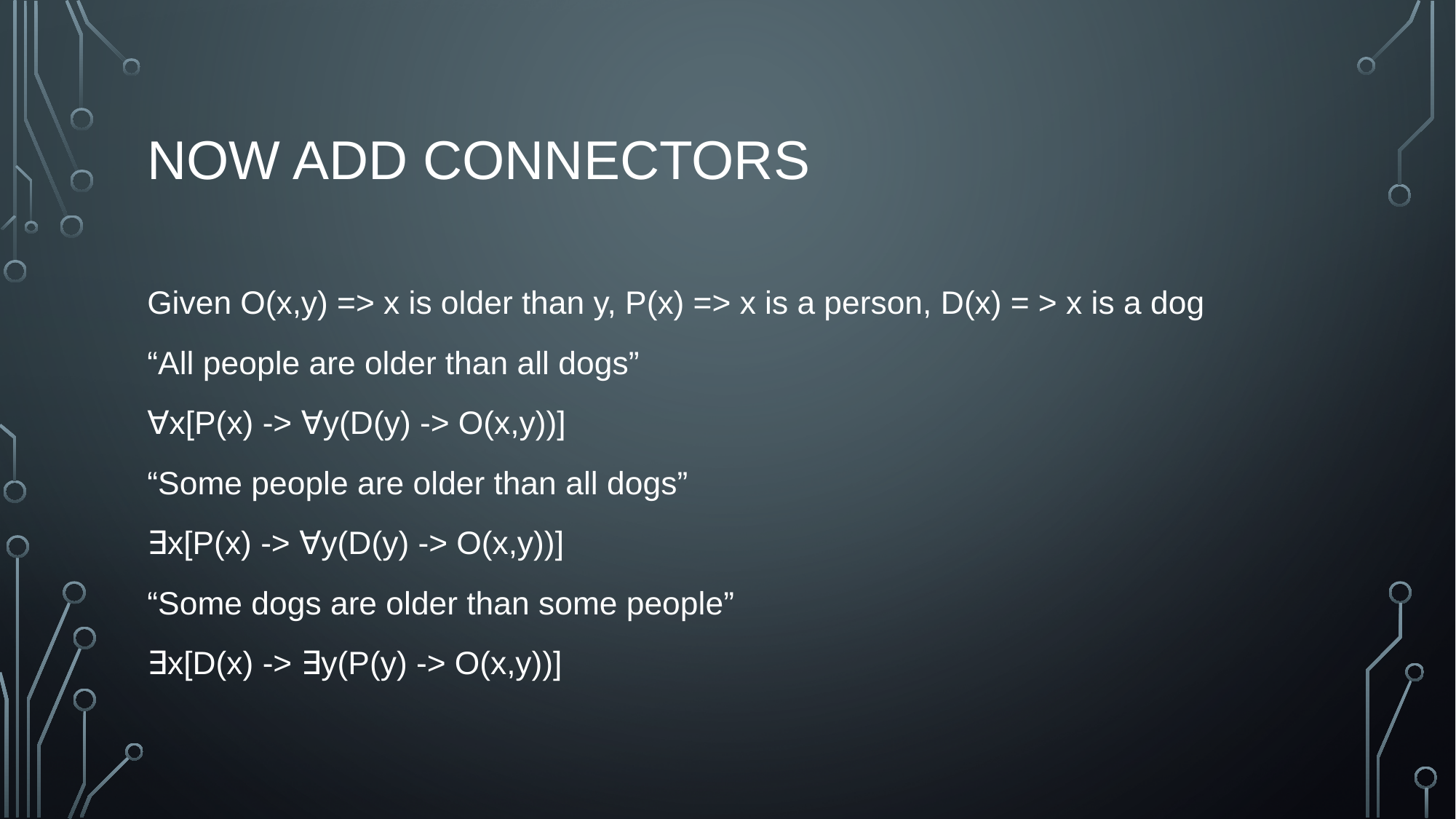

# Now add connectors
Given O(x,y) => x is older than y, P(x) => x is a person, D(x) = > x is a dog
“All people are older than all dogs”
∀x[P(x) -> ∀y(D(y) -> O(x,y))]
“Some people are older than all dogs”
∃x[P(x) -> ∀y(D(y) -> O(x,y))]
“Some dogs are older than some people”
∃x[D(x) -> ∃y(P(y) -> O(x,y))]